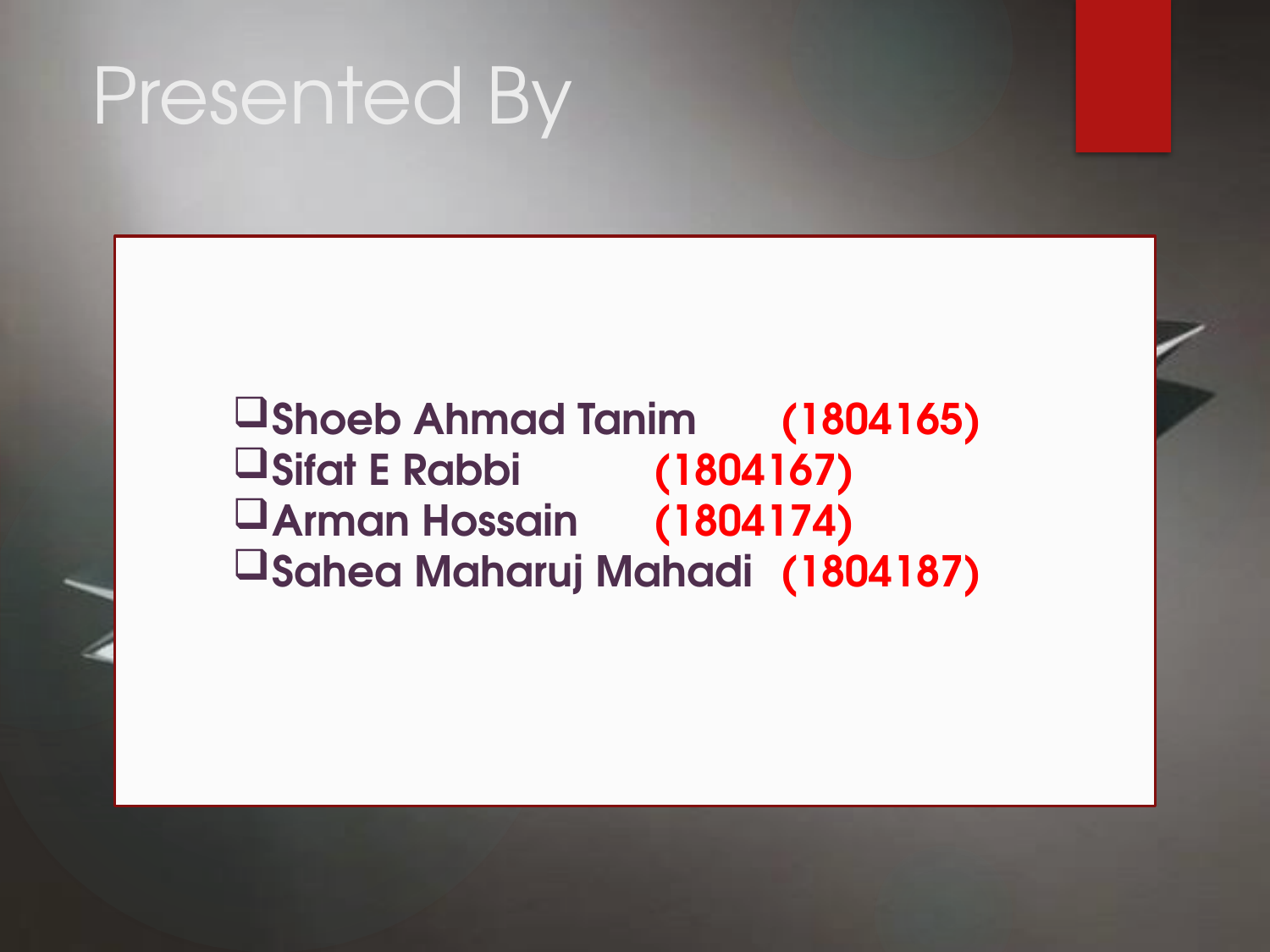

# Presented By

 Group-7

       Shoeb Ahmed Tanim (1804165)
      Md. Sifat-E- Rabbi      (1804167)
      Arman Hossain          (1804174)
      Sahea Maharuj Mahadi (1804187)
Shoeb Ahmad Tanim 	(1804165)
Sifat E Rabbi 	(1804167)
Arman Hossain 	(1804174)
Sahea Maharuj Mahadi	(1804187)